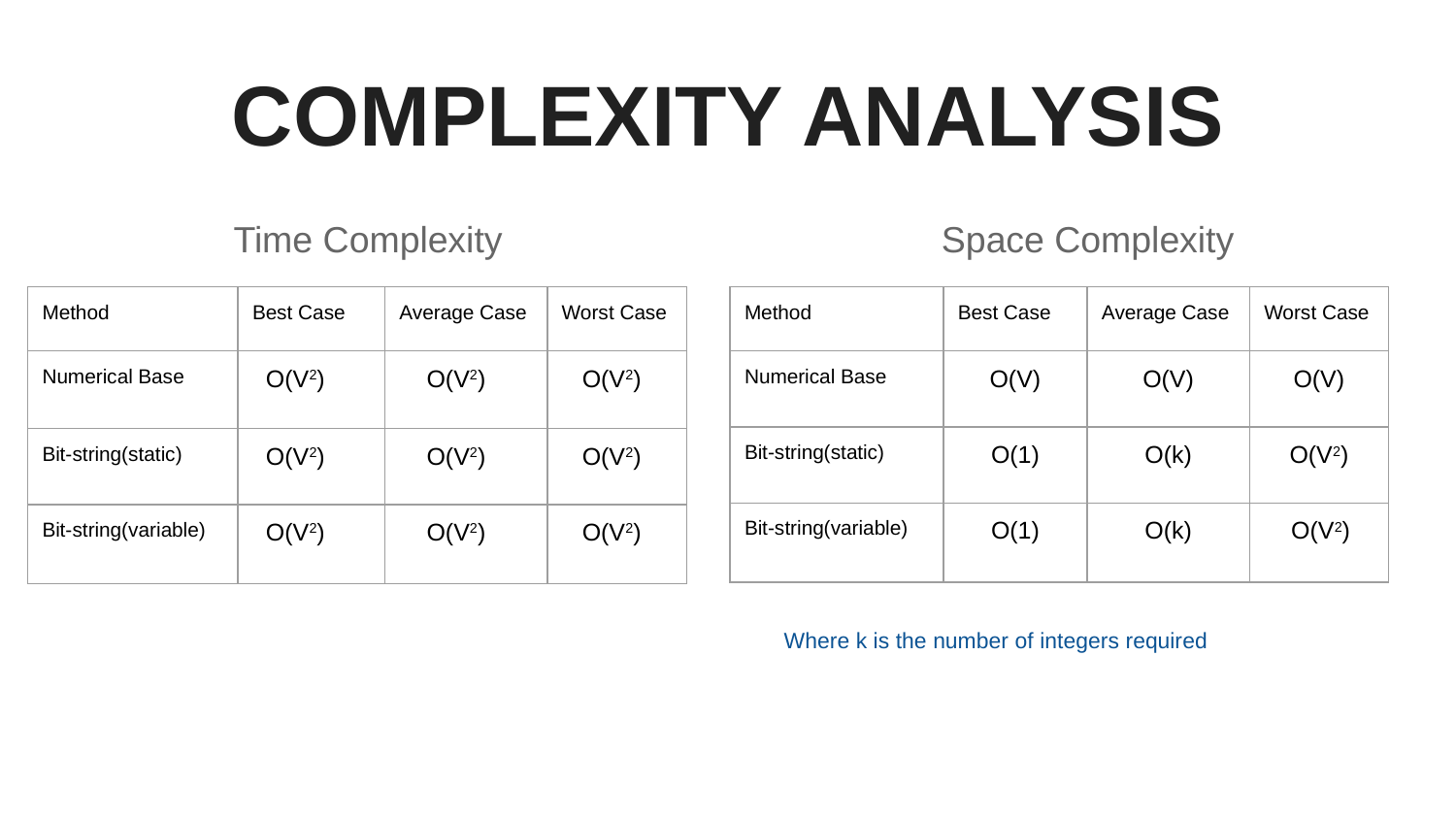

# COMPLEXITY ANALYSIS
Time Complexity
Space Complexity

Where k is the number of integers required
| Method | Best Case | Average Case | Worst Case |
| --- | --- | --- | --- |
| Numerical Base | O(V2) | O(V2) | O(V2) |
| Bit-string(static) | O(V2) | O(V2) | O(V2) |
| Bit-string(variable) | O(V2) | O(V2) | O(V2) |
| Method | Best Case | Average Case | Worst Case |
| --- | --- | --- | --- |
| Numerical Base | O(V) | O(V) | O(V) |
| Bit-string(static) | O(1) | O(k) | O(V2) |
| Bit-string(variable) | O(1) | O(k) | O(V2) |